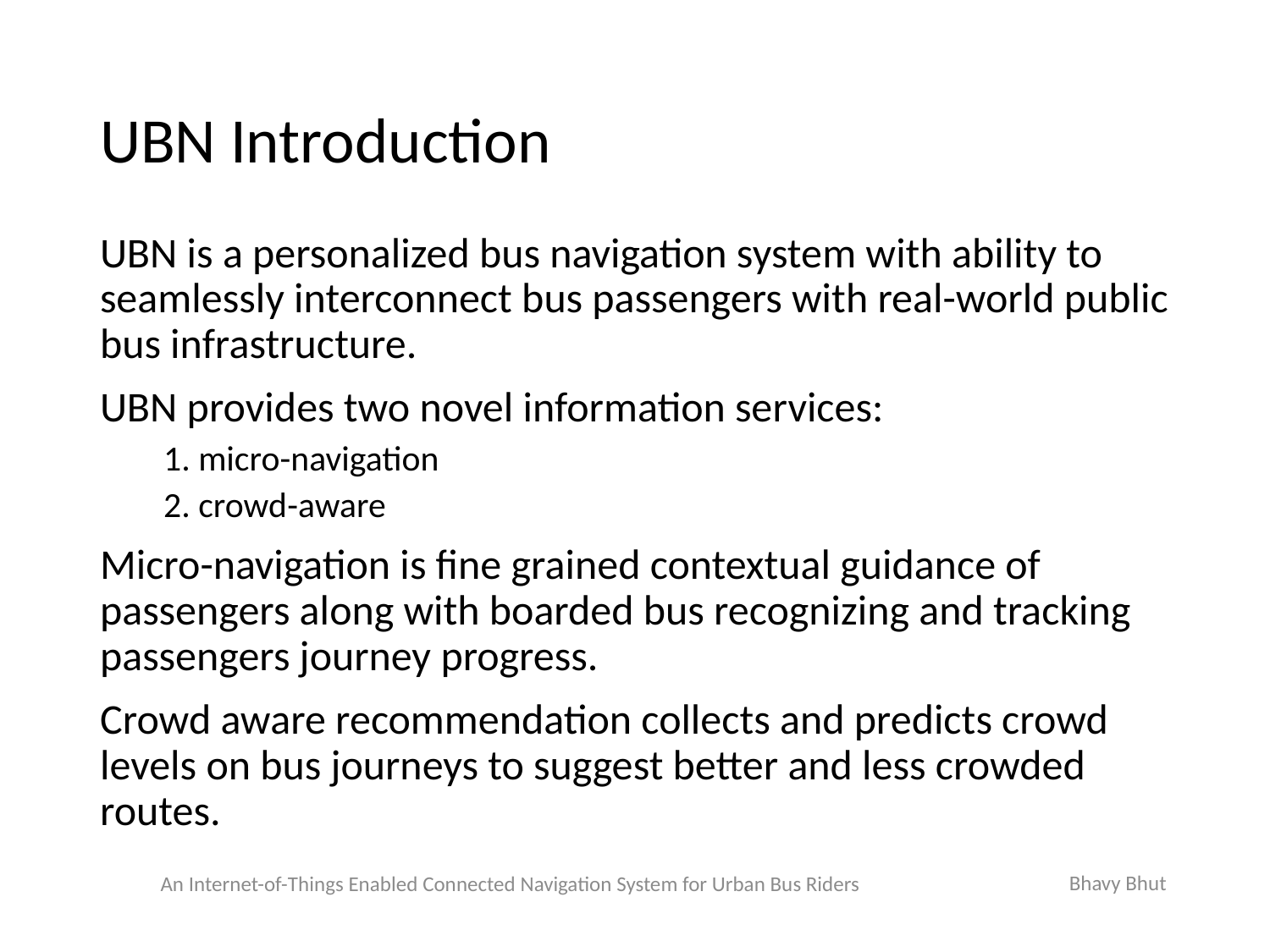

# UBN Introduction
UBN is a personalized bus navigation system with ability to seamlessly interconnect bus passengers with real-world public bus infrastructure.
UBN provides two novel information services:
1. micro-navigation
2. crowd-aware
Micro-navigation is fine grained contextual guidance of passengers along with boarded bus recognizing and tracking passengers journey progress.
Crowd aware recommendation collects and predicts crowd levels on bus journeys to suggest better and less crowded routes.
Bhavy Bhut
An Internet-of-Things Enabled Connected Navigation System for Urban Bus Riders